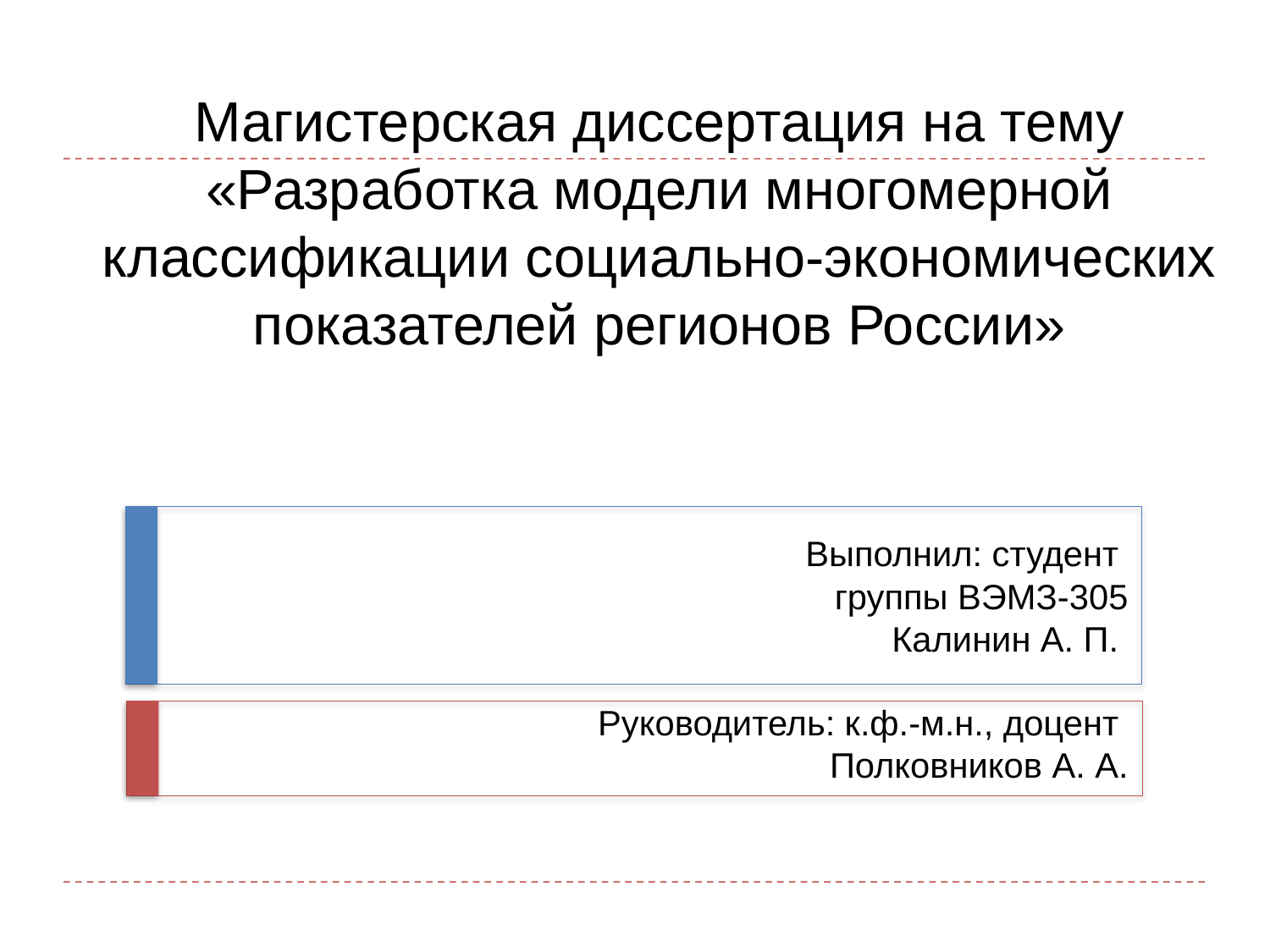

Магистерская диссертация на тему «Разработка модели многомерной классификации социально-экономических показателей регионов России»
Выполнил: студент
группы ВЭМЗ-305
Калинин А. П.
Руководитель: к.ф.-м.н., доцент
Полковников А. А.